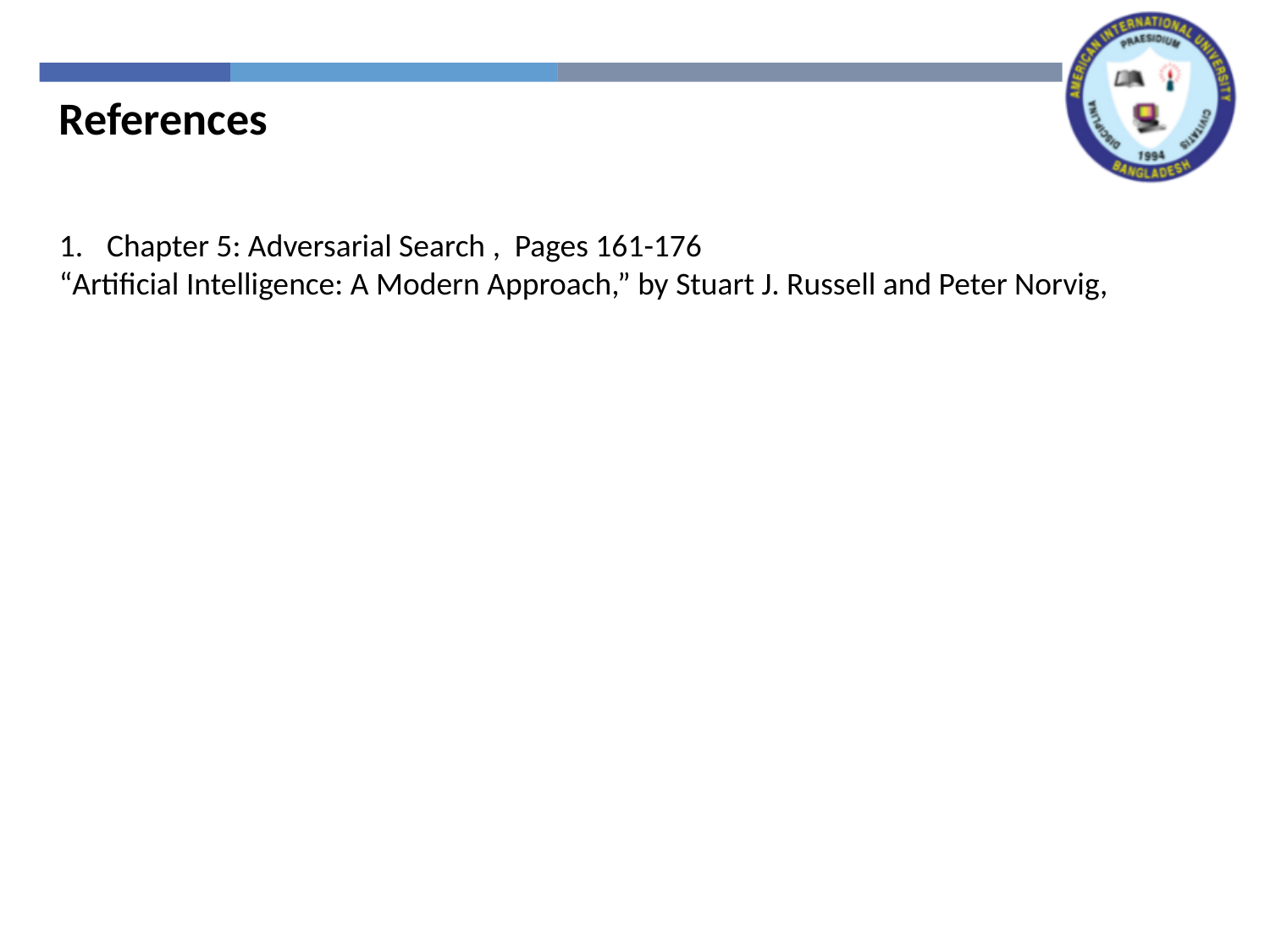

References
Chapter 5: Adversarial Search ,  Pages 161-176
“Artificial Intelligence: A Modern Approach,” by Stuart J. Russell and Peter Norvig,